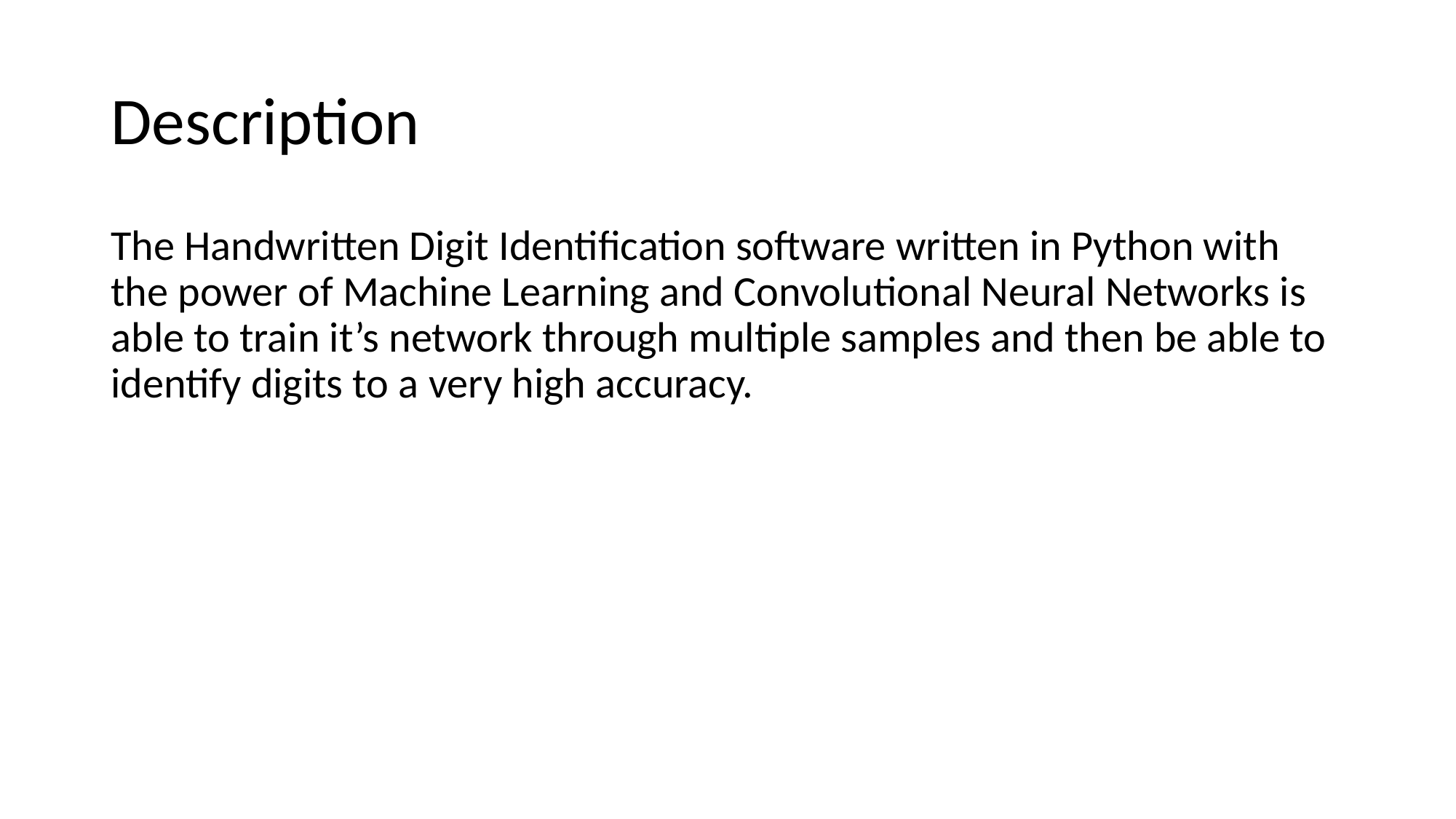

# Description
The Handwritten Digit Identification software written in Python with the power of Machine Learning and Convolutional Neural Networks is able to train it’s network through multiple samples and then be able to identify digits to a very high accuracy.